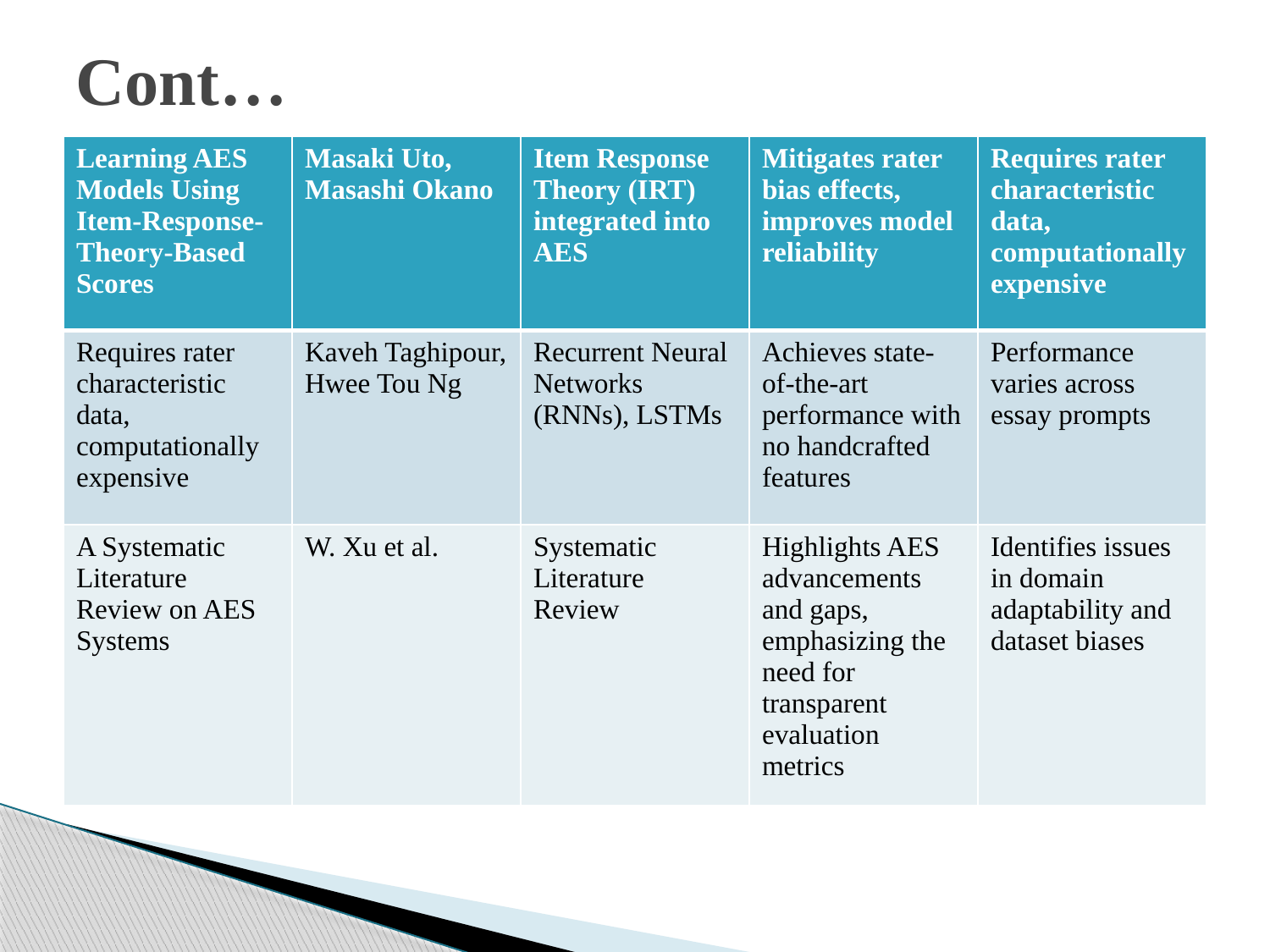

# Cont…
| Learning AES Models Using Item-Response-Theory-Based Scores | Masaki Uto, Masashi Okano | Item Response Theory (IRT) integrated into AES | Mitigates rater bias effects, improves model reliability | Requires rater characteristic data, computationally expensive​ |
| --- | --- | --- | --- | --- |
| Requires rater characteristic data, computationally expensive​ | Kaveh Taghipour, Hwee Tou Ng | Recurrent Neural Networks (RNNs), LSTMs | Achieves state-of-the-art performance with no handcrafted features | Performance varies across essay prompts​ |
| A Systematic Literature Review on AES Systems | W. Xu et al. | Systematic Literature Review | Highlights AES advancements and gaps, emphasizing the need for transparent evaluation metrics | Identifies issues in domain adaptability and dataset biases​ |